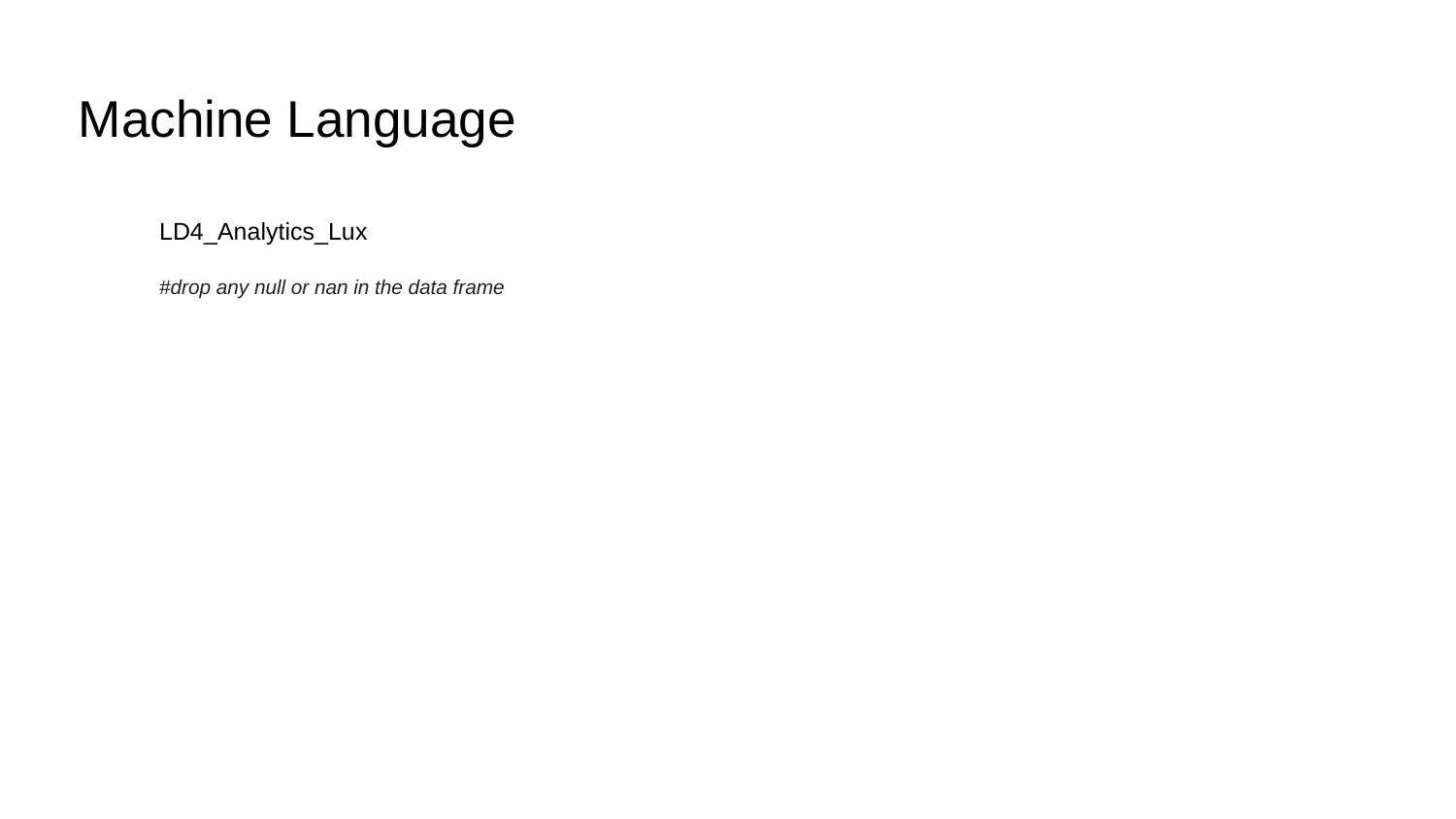

# Machine Language
LD4_Analytics_Lux

#drop any null or nan in the data frame